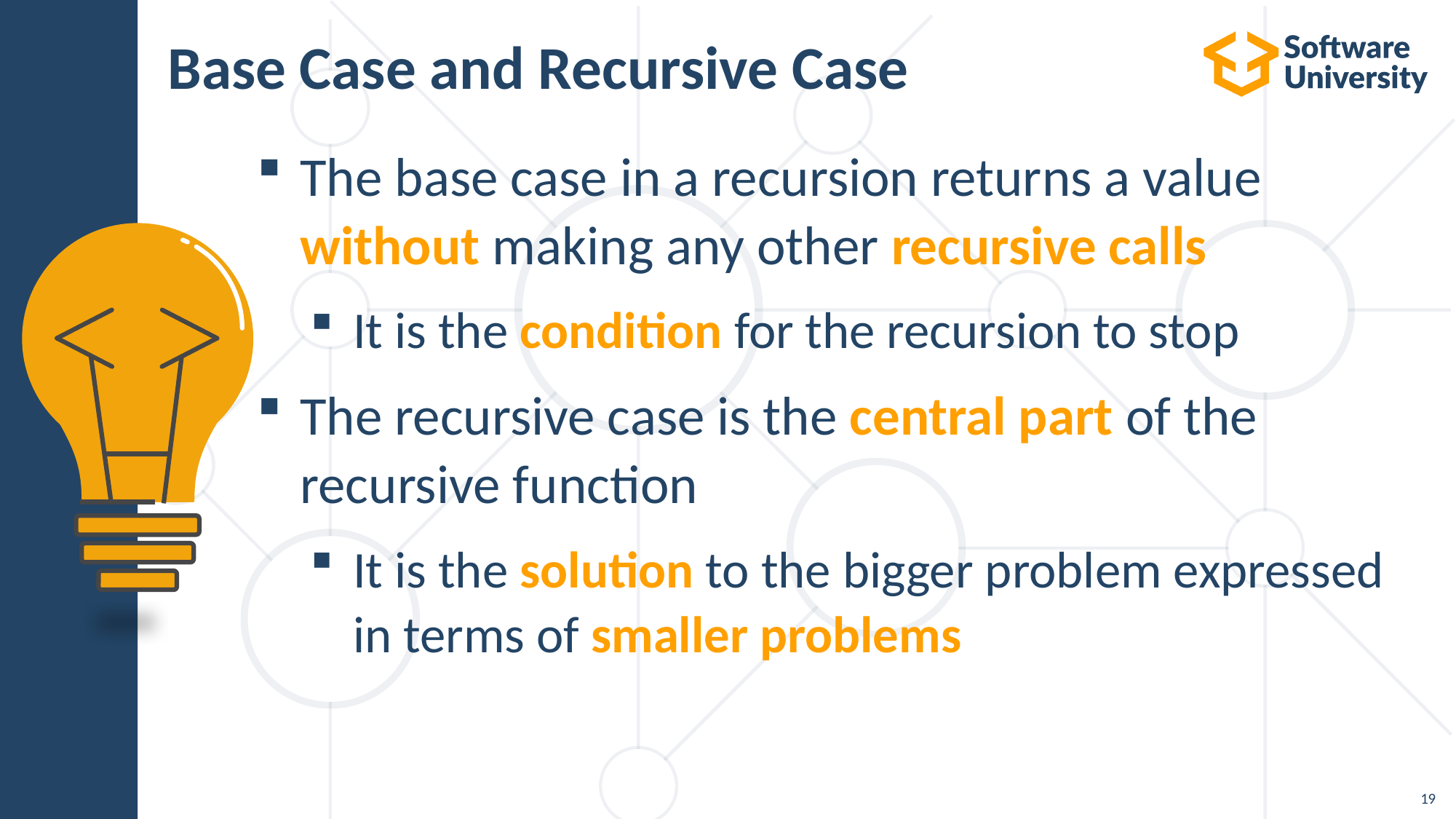

# Base Case and Recursive Case
The base case in a recursion returns a value without making any other recursive calls
It is the condition for the recursion to stop
The recursive case is the central part of the recursive function
It is the solution to the bigger problem expressed in terms of smaller problems
19